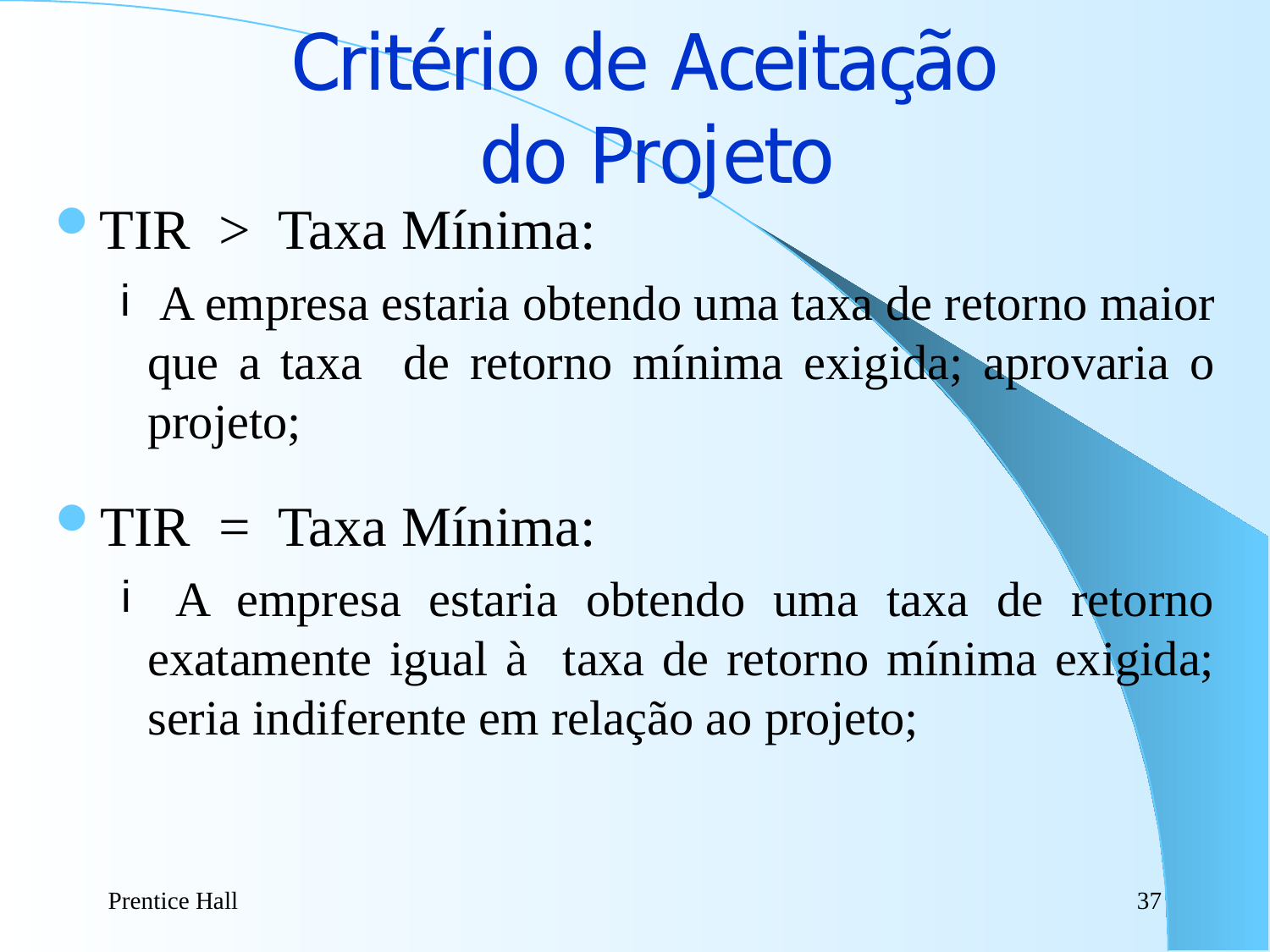

# Critério de Aceitação do Projeto

TIR  >  Taxa Mínima:
 A empresa estaria obtendo uma taxa de retorno maior que a taxa  de retorno mínima exigida; aprovaria o projeto;

TIR  =  Taxa Mínima:
 A empresa estaria obtendo uma taxa de retorno exatamente igual à  taxa de retorno mínima exigida; seria indiferente em relação ao projeto;

Prentice Hall
37